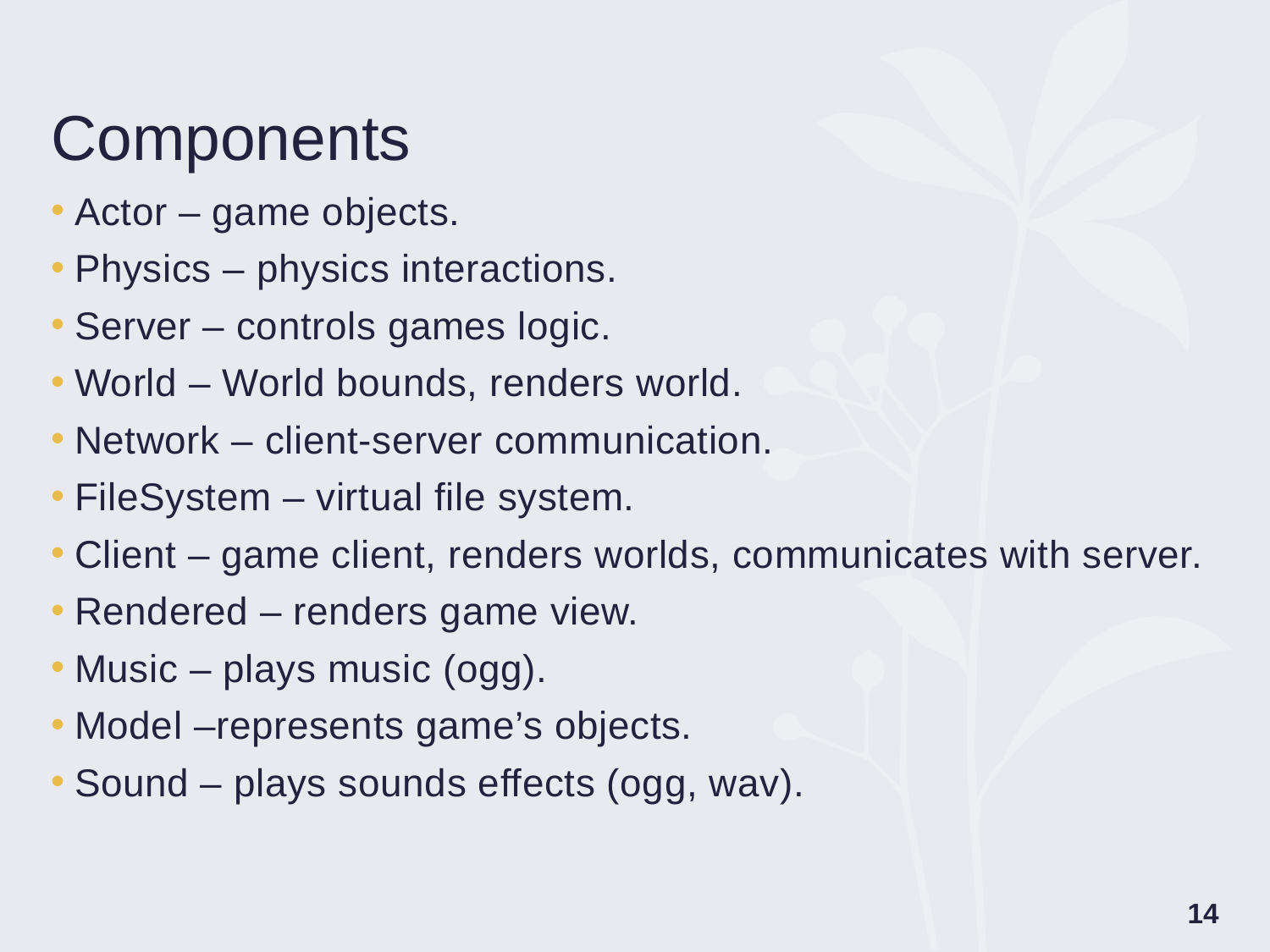

# Components
Actor – game objects.
Physics – physics interactions.
Server – controls games logic.
World – World bounds, renders world.
Network – client-server communication.
FileSystem – virtual file system.
Client – game client, renders worlds, communicates with server.
Rendered – renders game view.
Music – plays music (ogg).
Model –represents game’s objects.
Sound – plays sounds effects (ogg, wav).
14